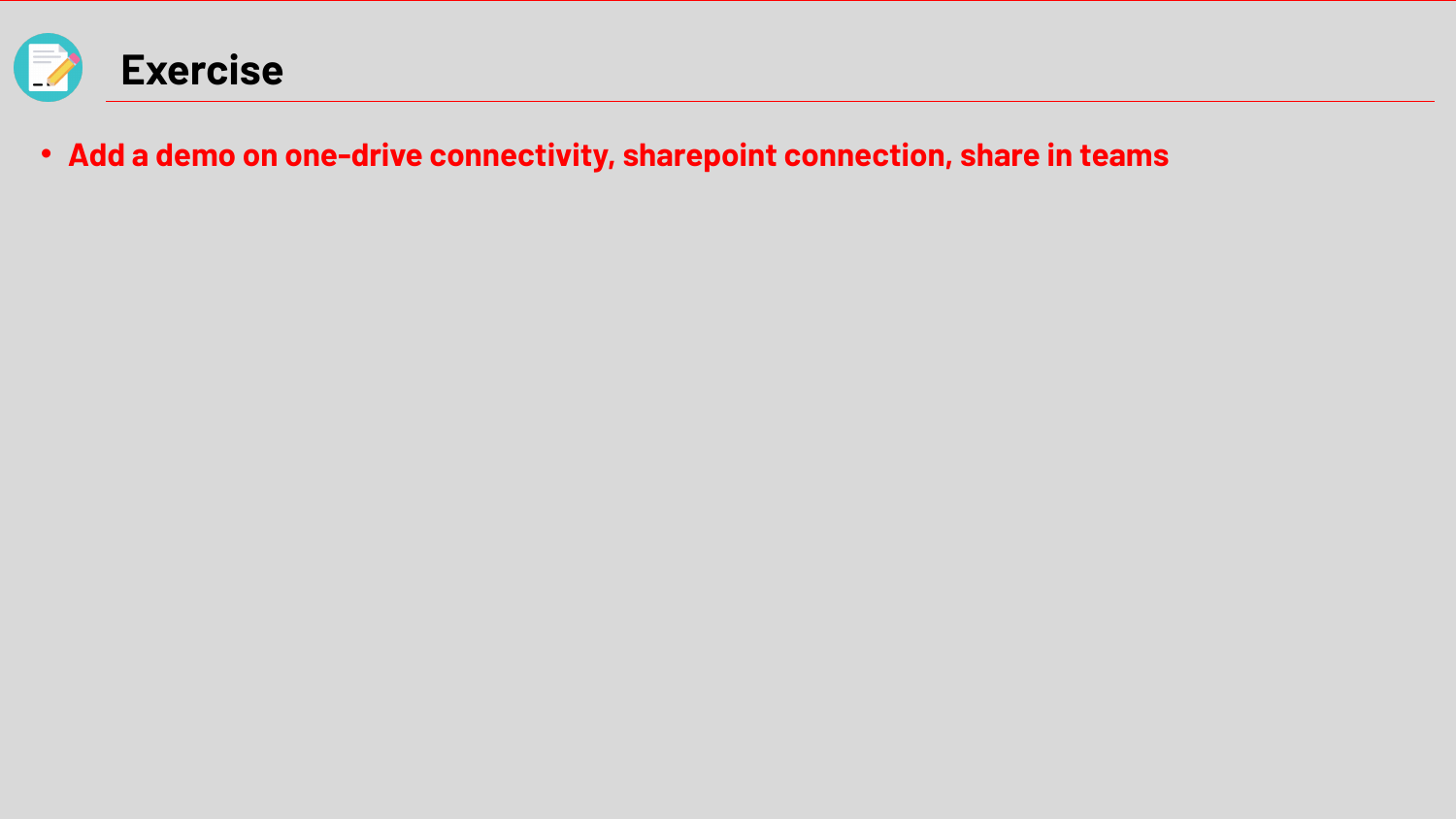

Add a demo on one-drive connectivity, sharepoint connection, share in teams